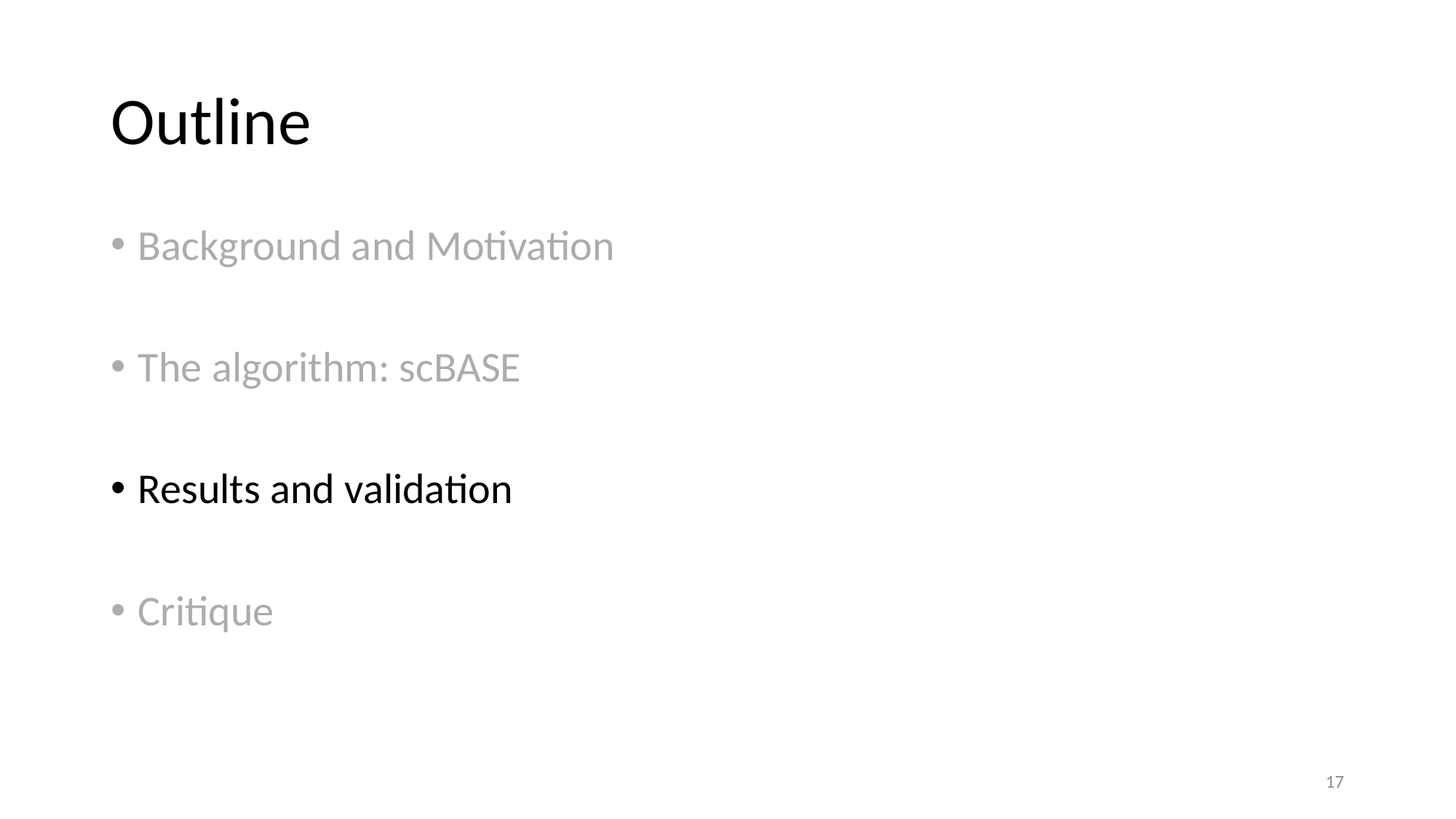

# Outline
Background and Motivation

The algorithm: scBASE

Results and validation

Critique
17